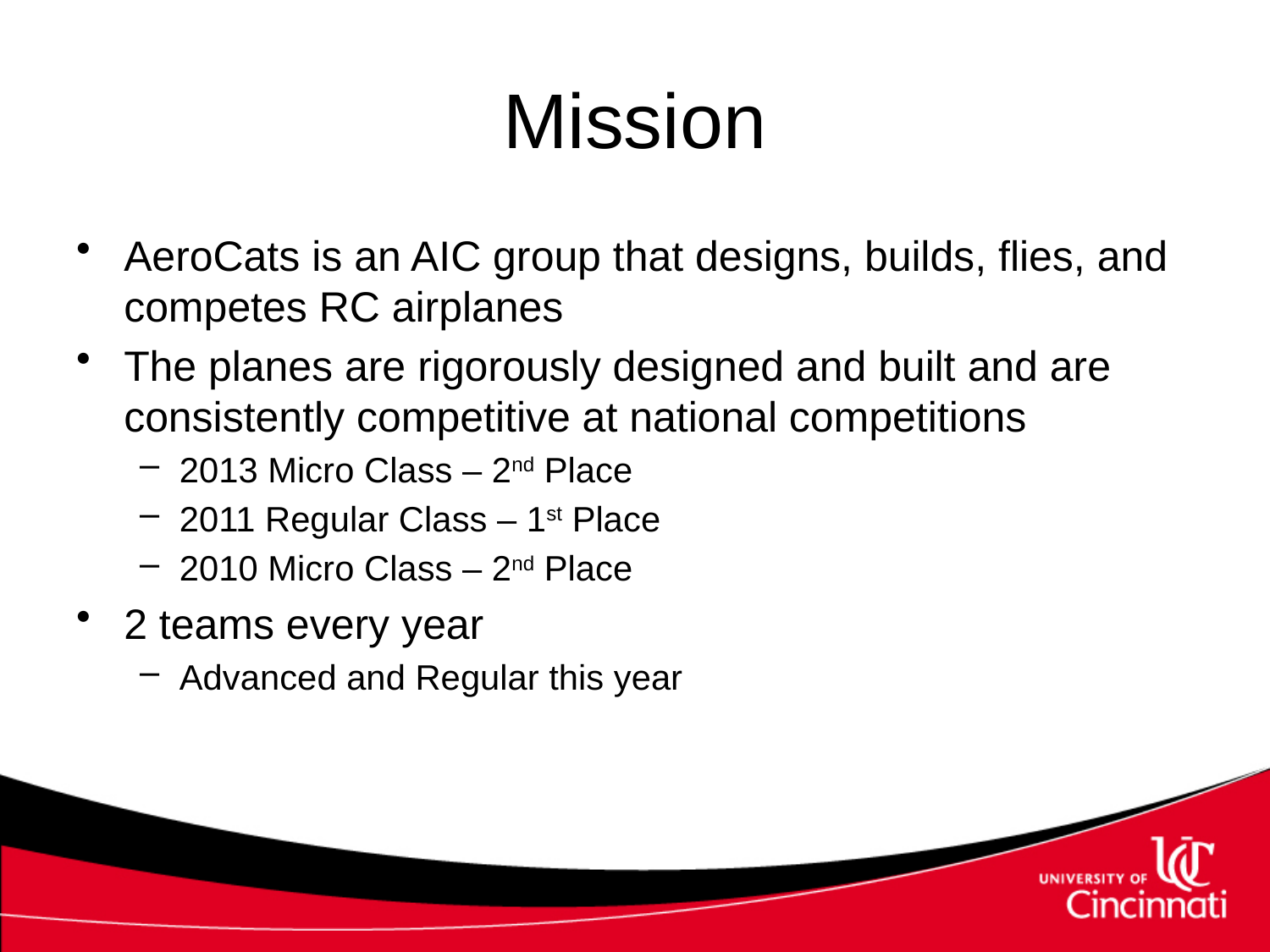

# Mission
AeroCats is an AIC group that designs, builds, flies, and competes RC airplanes
The planes are rigorously designed and built and are consistently competitive at national competitions
2013 Micro Class – 2nd Place
2011 Regular Class – 1st Place
2010 Micro Class – 2nd Place
2 teams every year
Advanced and Regular this year